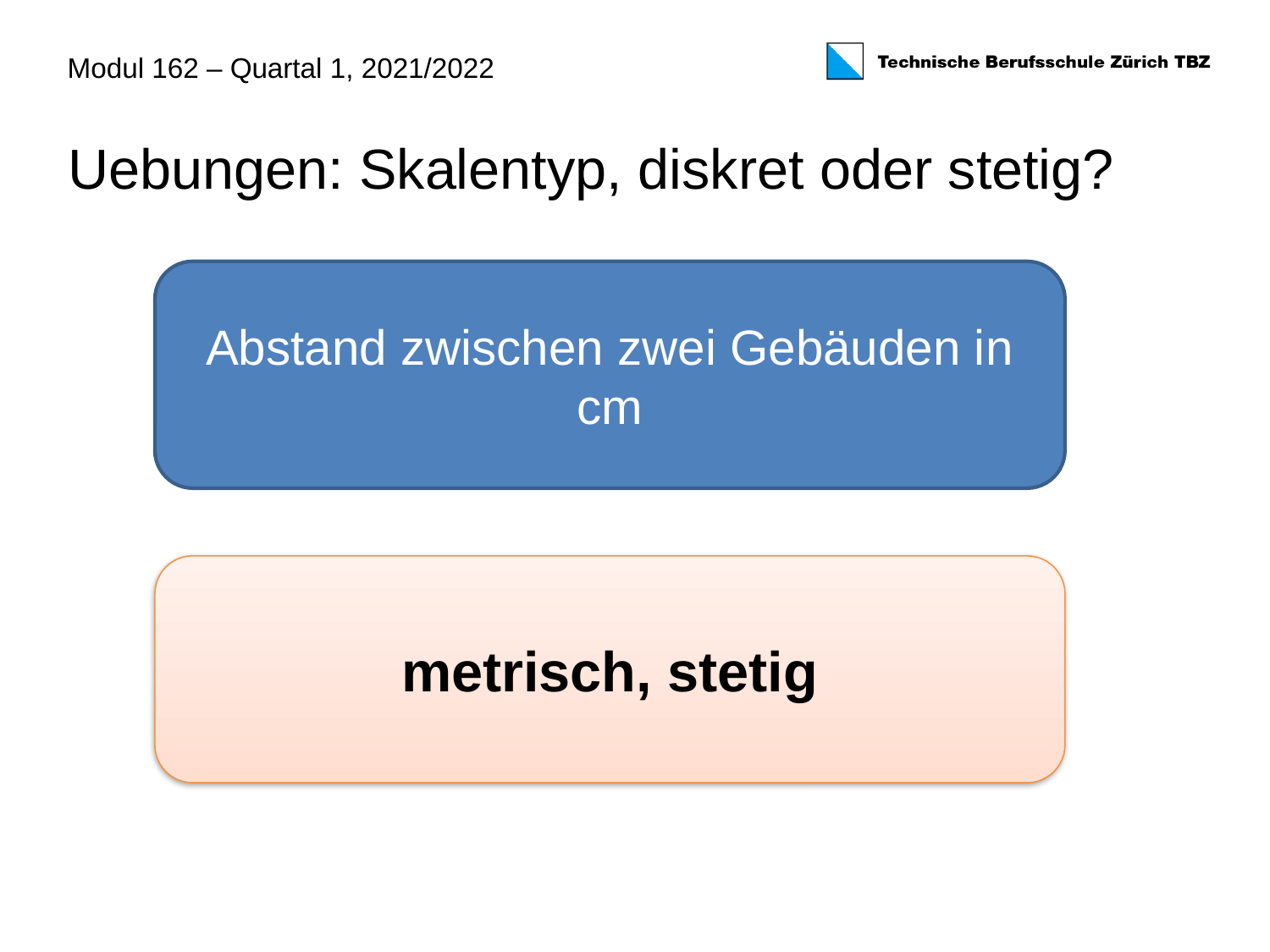

Uebungen: Skalentyp, diskret oder stetig?
Abstand zwischen zwei Gebäuden in cm
metrisch, stetig